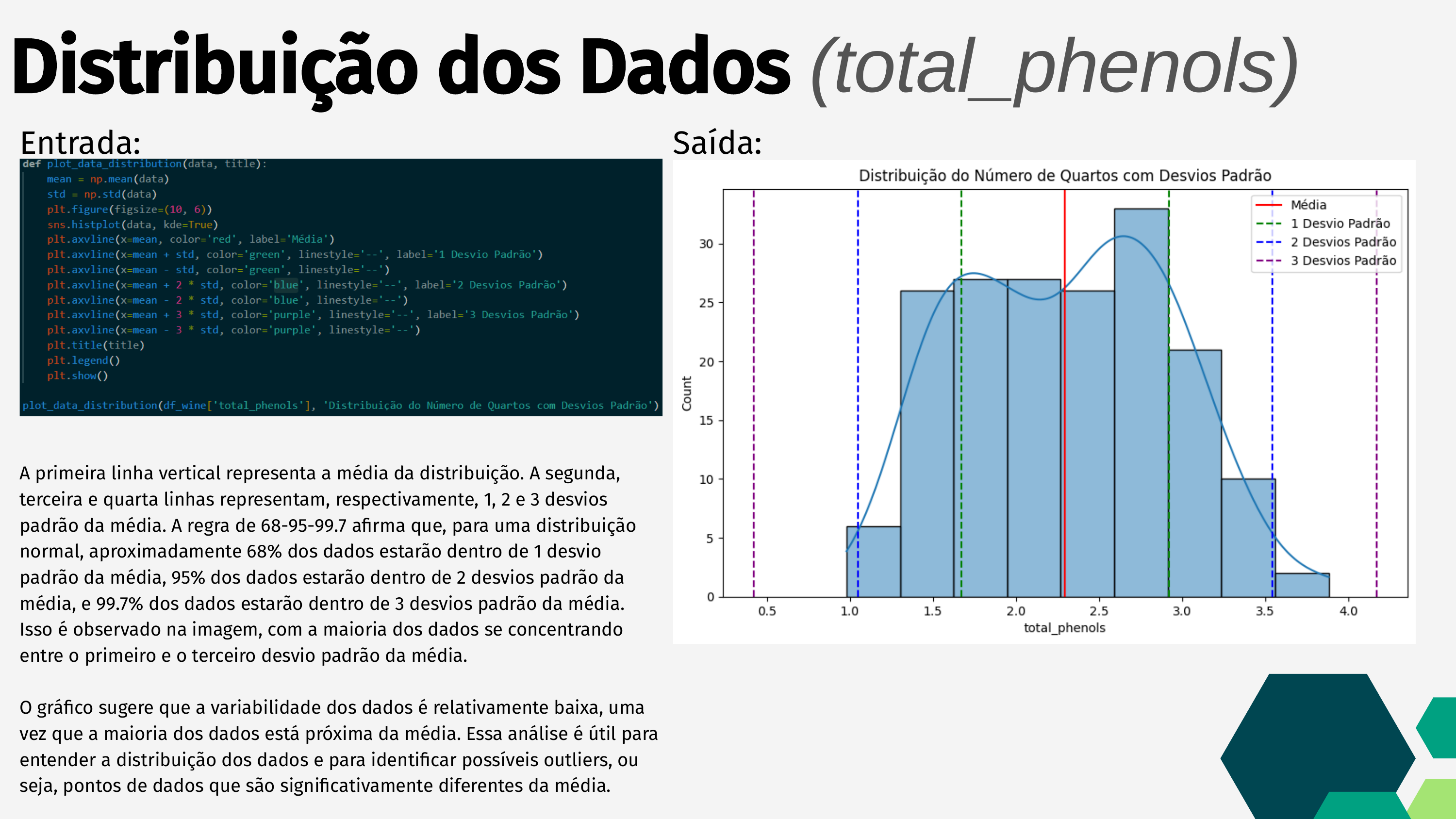

Distribuição dos Dados (total_phenols)
Entrada:
Saída:

A primeira linha vertical representa a média da distribuição. A segunda, terceira e quarta linhas representam, respectivamente, 1, 2 e 3 desvios padrão da média. A regra de 68-95-99.7 afirma que, para uma distribuição normal, aproximadamente 68% dos dados estarão dentro de 1 desvio padrão da média, 95% dos dados estarão dentro de 2 desvios padrão da média, e 99.7% dos dados estarão dentro de 3 desvios padrão da média. Isso é observado na imagem, com a maioria dos dados se concentrando entre o primeiro e o terceiro desvio padrão da média.

O gráfico sugere que a variabilidade dos dados é relativamente baixa, uma vez que a maioria dos dados está próxima da média. Essa análise é útil para entender a distribuição dos dados e para identificar possíveis outliers, ou seja, pontos de dados que são significativamente diferentes da média.